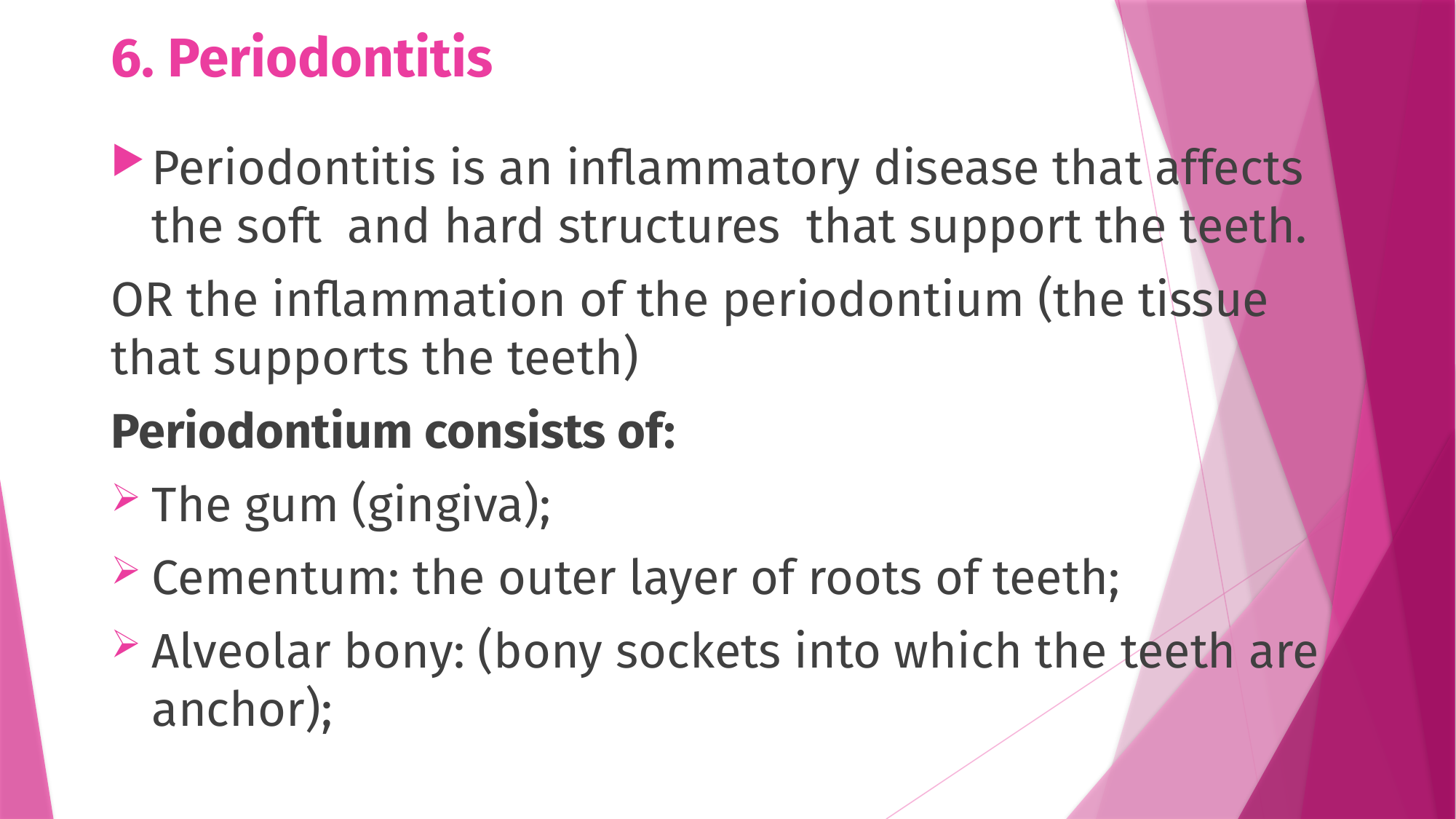

# 6. Periodontitis
Periodontitis is an inflammatory disease that affects the soft  and hard structures  that support the teeth.
OR the inflammation of the periodontium (the tissue that supports the teeth)
Periodontium consists of:
The gum (gingiva);
Cementum: the outer layer of roots of teeth;
Alveolar bony: (bony sockets into which the teeth are anchor);